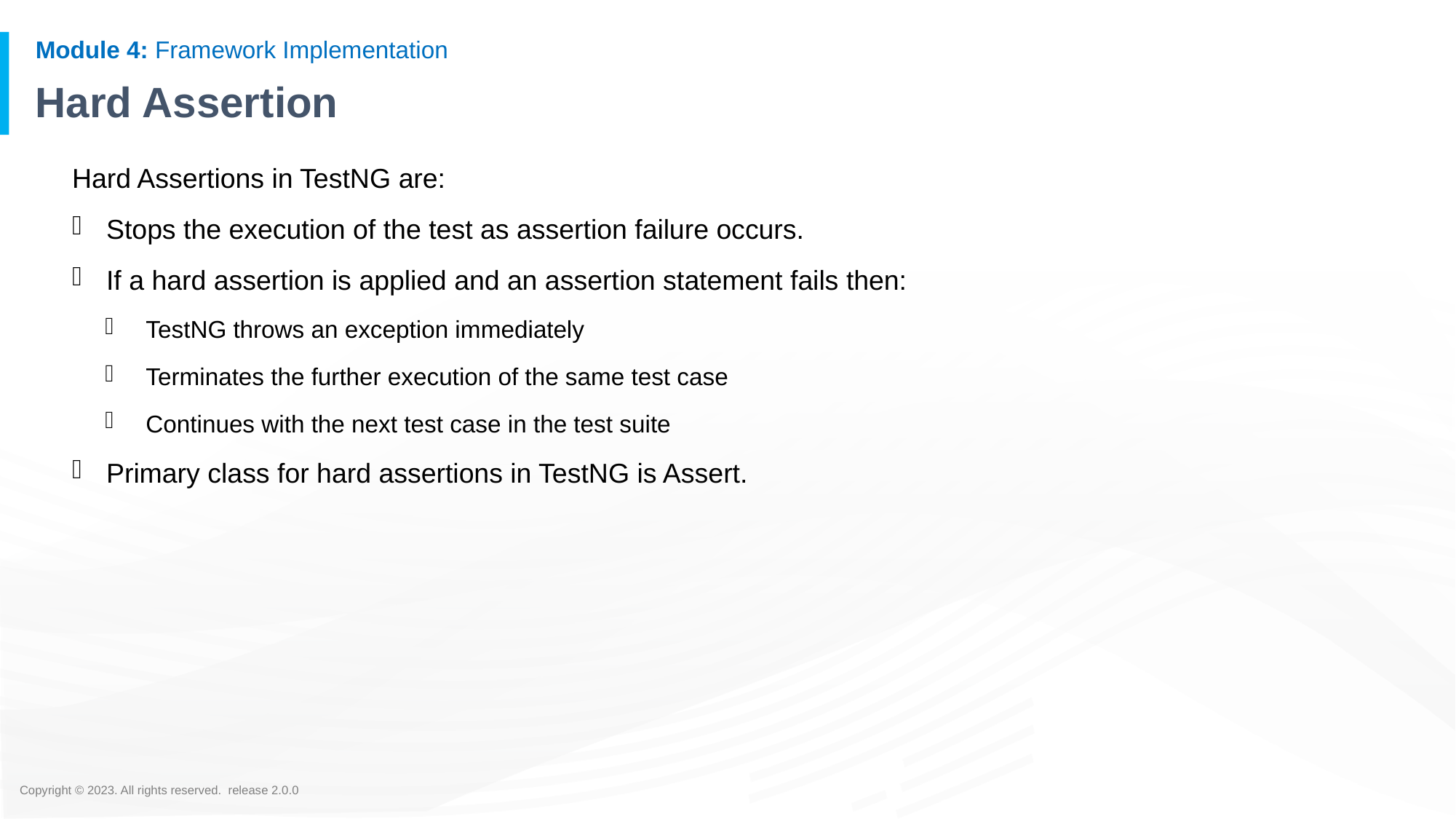

# Hard Assertion
Hard Assertions in TestNG are:
Stops the execution of the test as assertion failure occurs.
If a hard assertion is applied and an assertion statement fails then:
TestNG throws an exception immediately
Terminates the further execution of the same test case
Continues with the next test case in the test suite
Primary class for hard assertions in TestNG is Assert.